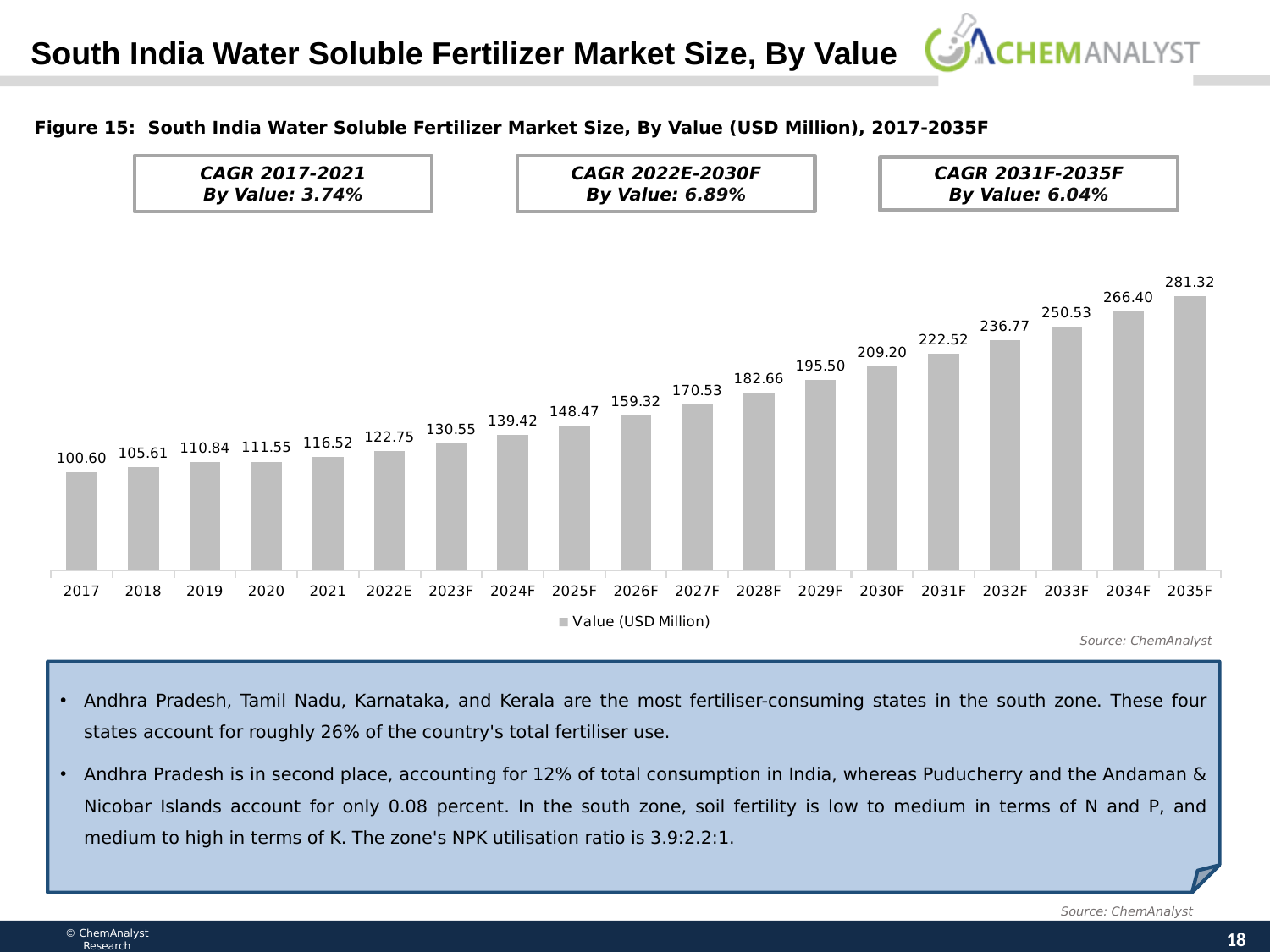

South India Water Soluble Fertilizer Market Size, By Value
Figure 15:  South India Water Soluble Fertilizer Market Size, By Value (USD Million), 2017-2035F

### Chart

| Category | Value (USD Million) |
|---|---|
| 2017 | 100.604469 |
| 2018 | 105.60908441000001 |
| 2019 | 110.8357558 |
| 2020 | 111.54626336000003 |
| 2021 | 116.51720512 |
| 2022E | 122.75070861923999 |
| 2023F | 130.55421179747628 |
| 2024F | 139.42462681718996 |
| 2025F | 148.47084416142903 |
| 2026F | 159.31760884086864 |
| 2027F | 170.5343599328559 |
| 2028F | 182.6560704884275 |
| 2029F | 195.50087115155628 |
| 2030F | 209.20288680888174 |
| 2031F | 222.5175286695466 |
| 2032F | 236.77186931644889 |
| 2033F | 250.52902707057723 |
| 2034F | 266.39965207557856 |
| 2035F | 281.31967995295753 |
CAGR 2017-2021
By Value: 3.74%

CAGR 2022E-2030F
By Value: 6.89%

CAGR 2031F-2035F
By Value: 6.04%

Source: ChemAnalyst
Andhra Pradesh, Tamil Nadu, Karnataka, and Kerala are the most fertiliser-consuming states in the south zone. These four states account for roughly 26% of the country's total fertiliser use.
Andhra Pradesh is in second place, accounting for 12% of total consumption in India, whereas Puducherry and the Andaman & Nicobar Islands account for only 0.08 percent. In the south zone, soil fertility is low to medium in terms of N and P, and medium to high in terms of K. The zone's NPK utilisation ratio is 3.9:2.2:1.
Source: ChemAnalyst
18